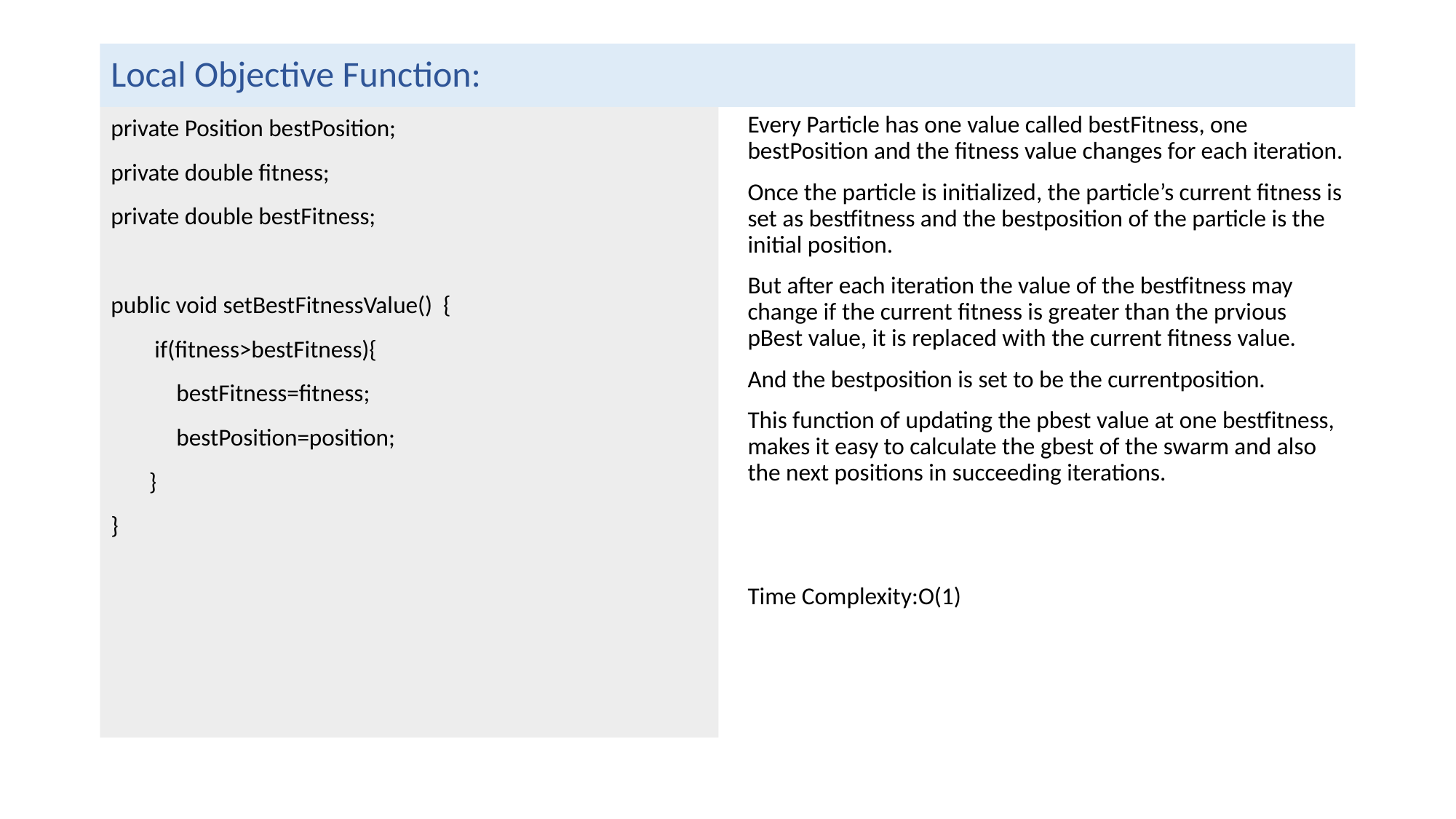

# Local Objective Function:
private Position bestPosition;
private double fitness;
private double bestFitness;

public void setBestFitnessValue()  {
        if(fitness>bestFitness){
            bestFitness=fitness;
            bestPosition=position;
       }
}
Every Particle has one value called bestFitness, one bestPosition and the fitness value changes for each iteration.
Once the particle is initialized, the particle’s current fitness is set as bestfitness and the bestposition of the particle is the initial position.
But after each iteration the value of the bestfitness may change if the current fitness is greater than the prvious pBest value, it is replaced with the current fitness value.
And the bestposition is set to be the currentposition.
This function of updating the pbest value at one bestfitness, makes it easy to calculate the gbest of the swarm and also the next positions in succeeding iterations.

Time Complexity:O(1)